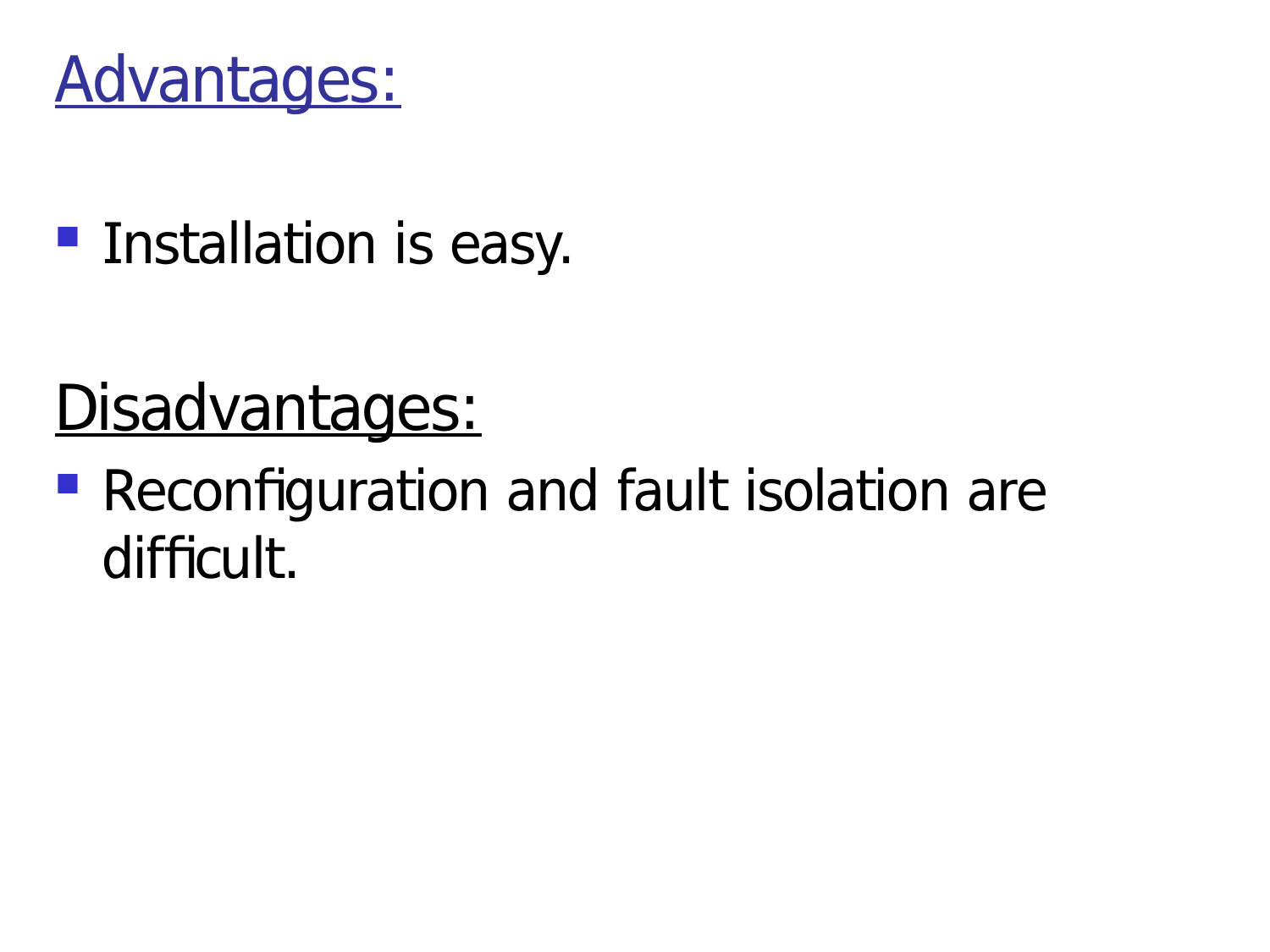

# Advantages:
Installation is easy.

Disadvantages:
Reconfiguration and fault isolation are difficult.